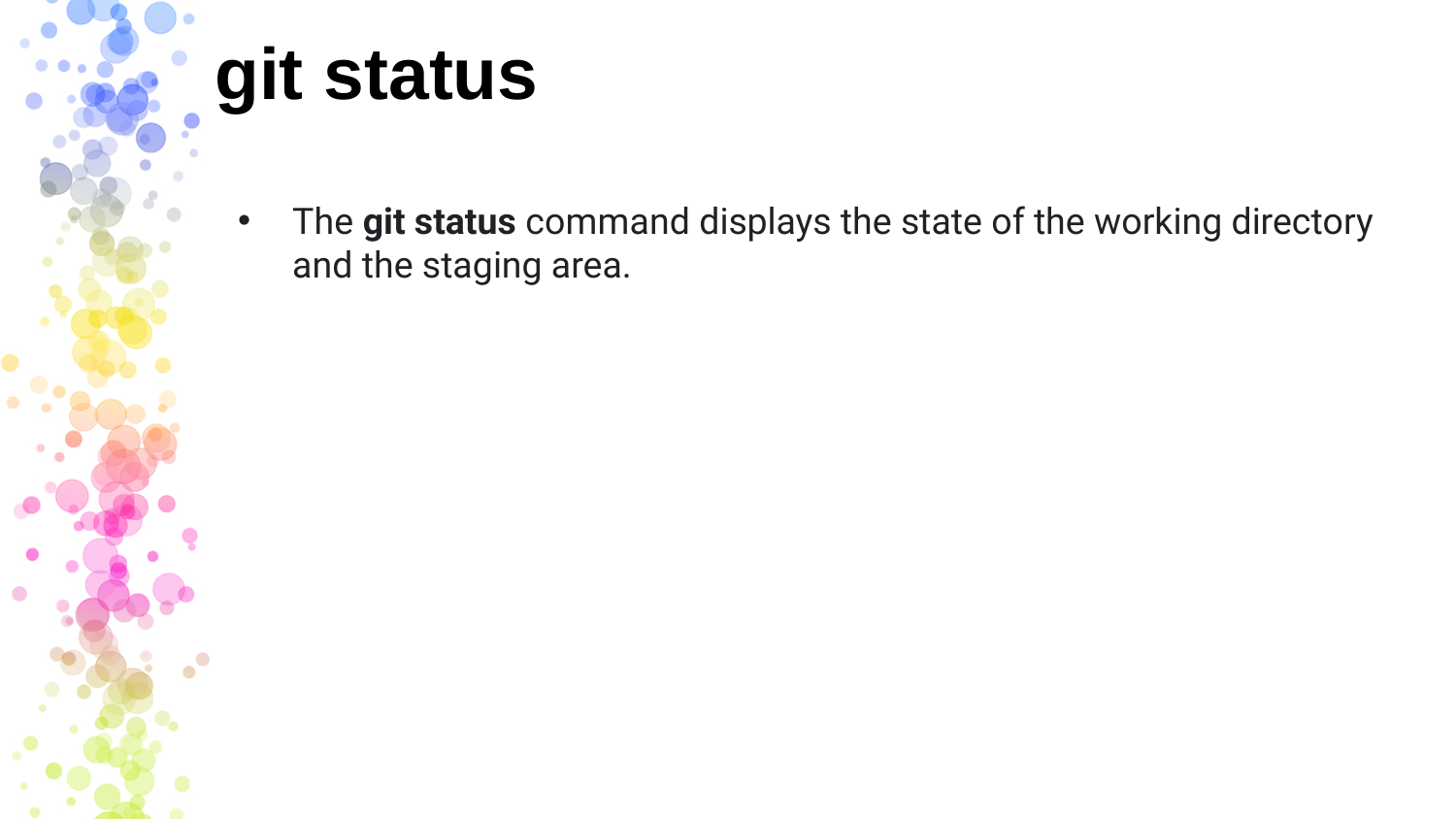

# git status
The git status command displays the state of the working directory and the staging area.